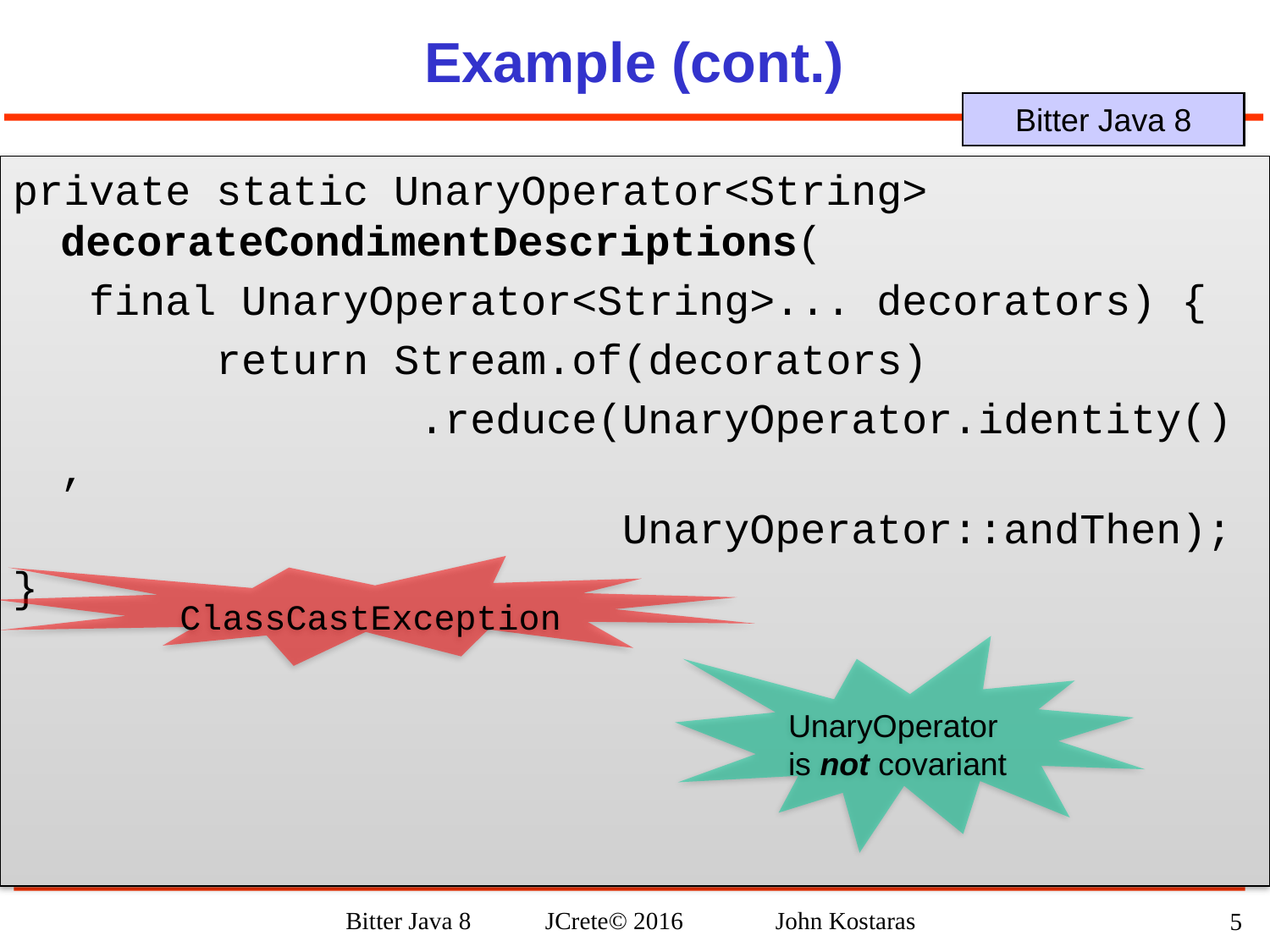

# Example (cont.)
private static UnaryOperator<String> decorateCondimentDescriptions(
   final UnaryOperator<String>... decorators) {
        return Stream.of(decorators)
                .reduce(UnaryOperator.identity(),
                        UnaryOperator::andThen);
}
ClassCastException
UnaryOperator is not covariant